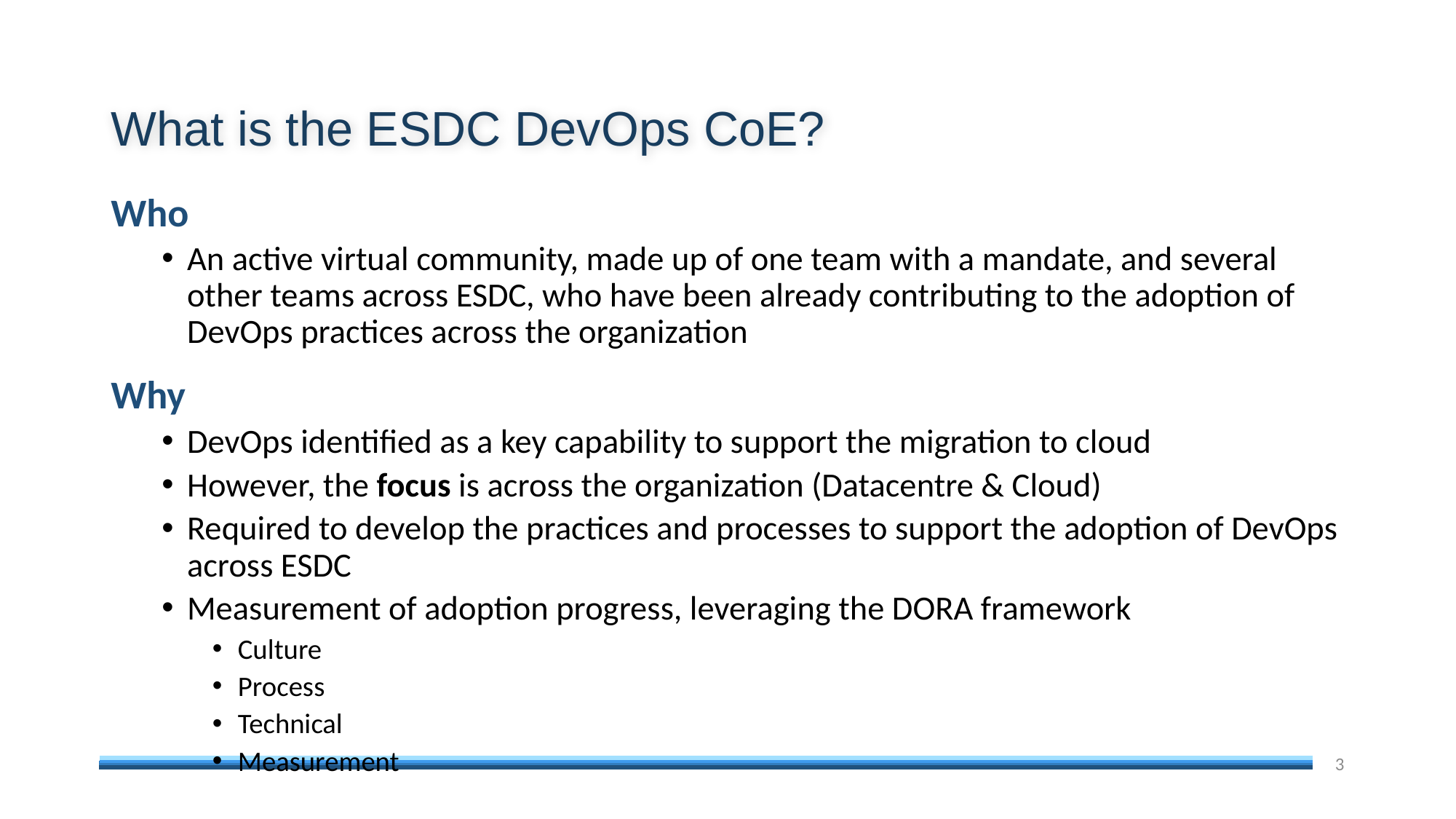

# What is the ESDC DevOps CoE?
Who
An active virtual community, made up of one team with a mandate, and several other teams across ESDC, who have been already contributing to the adoption of DevOps practices across the organization
Why
DevOps identified as a key capability to support the migration to cloud
However, the focus is across the organization (Datacentre & Cloud)
Required to develop the practices and processes to support the adoption of DevOps across ESDC
Measurement of adoption progress, leveraging the DORA framework
Culture
Process
Technical
Measurement
3